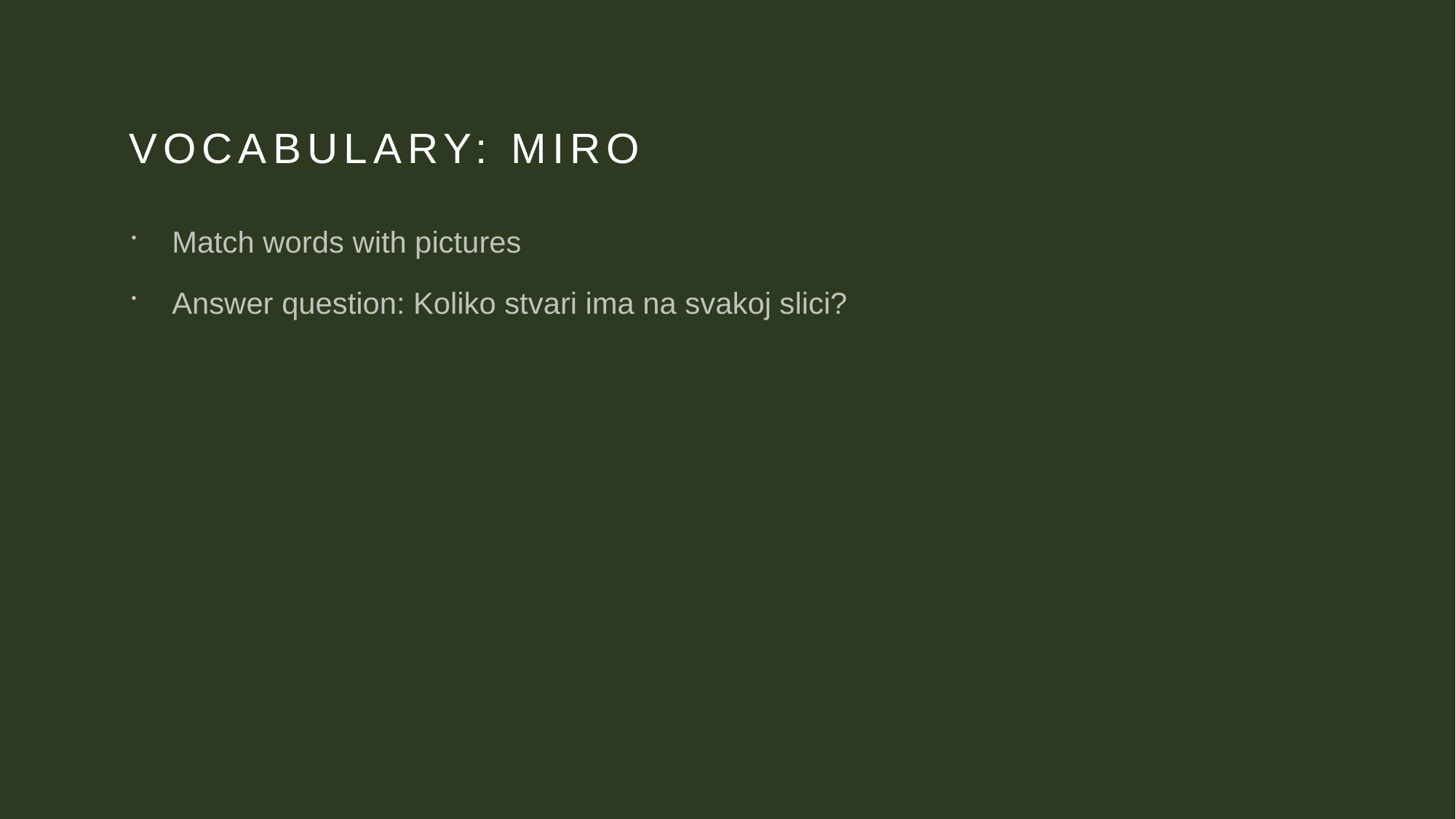

# Vocabulary: Miro
Match words with pictures
Answer question: Koliko stvari ima na svakoj slici?